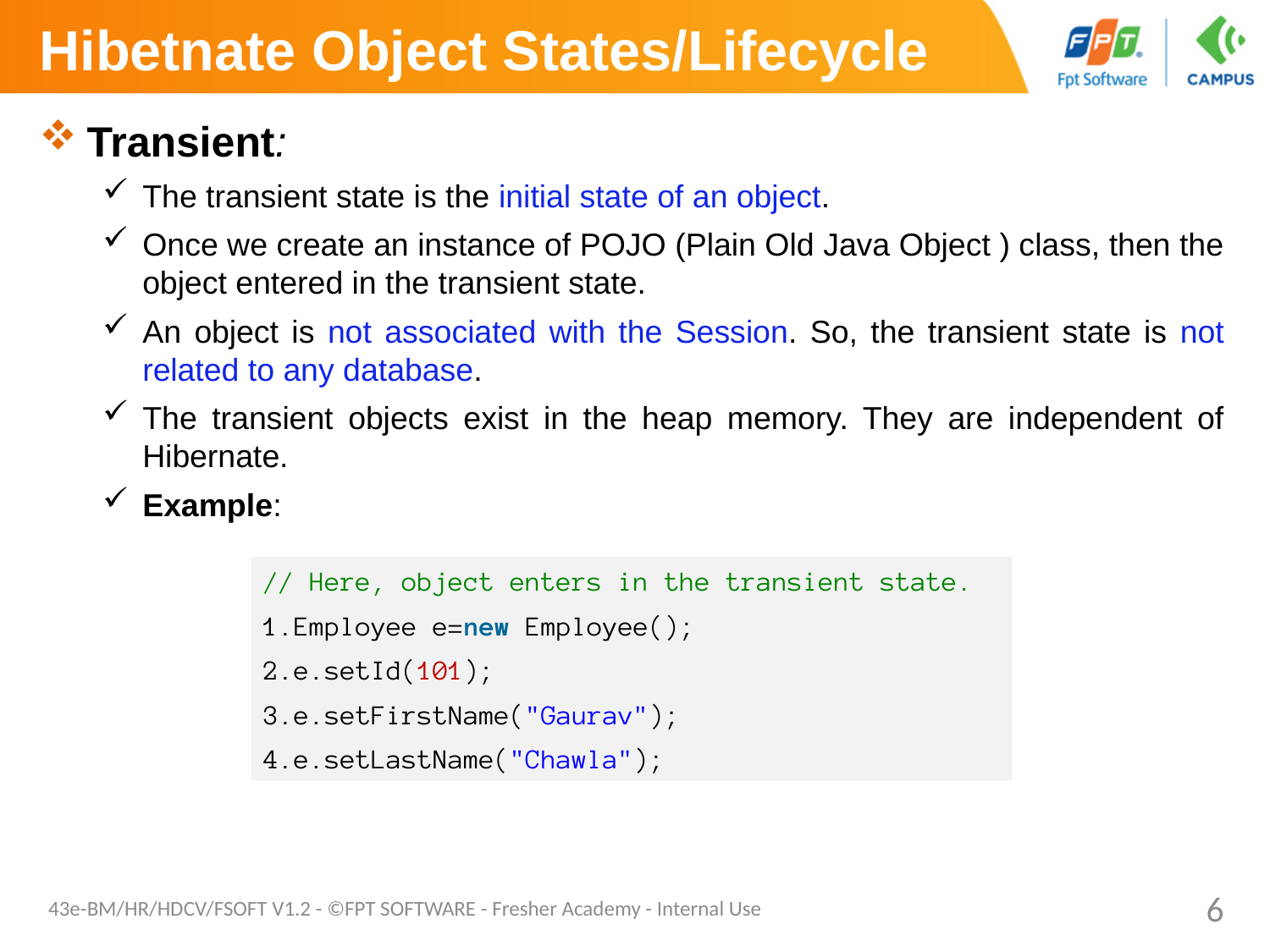

# Hibetnate Object States/Lifecycle
Transient:
The transient state is the initial state of an object.
Once we create an instance of POJO (Plain Old Java Object ) class, then the object entered in the transient state.
An object is not associated with the Session. So, the transient state is not related to any database.
The transient objects exist in the heap memory. They are independent of Hibernate.
Example:
// Here, object enters in the transient state.
Employee e=new Employee();
e.setId(101);
e.setFirstName("Gaurav");
e.setLastName("Chawla");
43e-BM/HR/HDCV/FSOFT V1.2 - ©FPT SOFTWARE - Fresher Academy - Internal Use
6